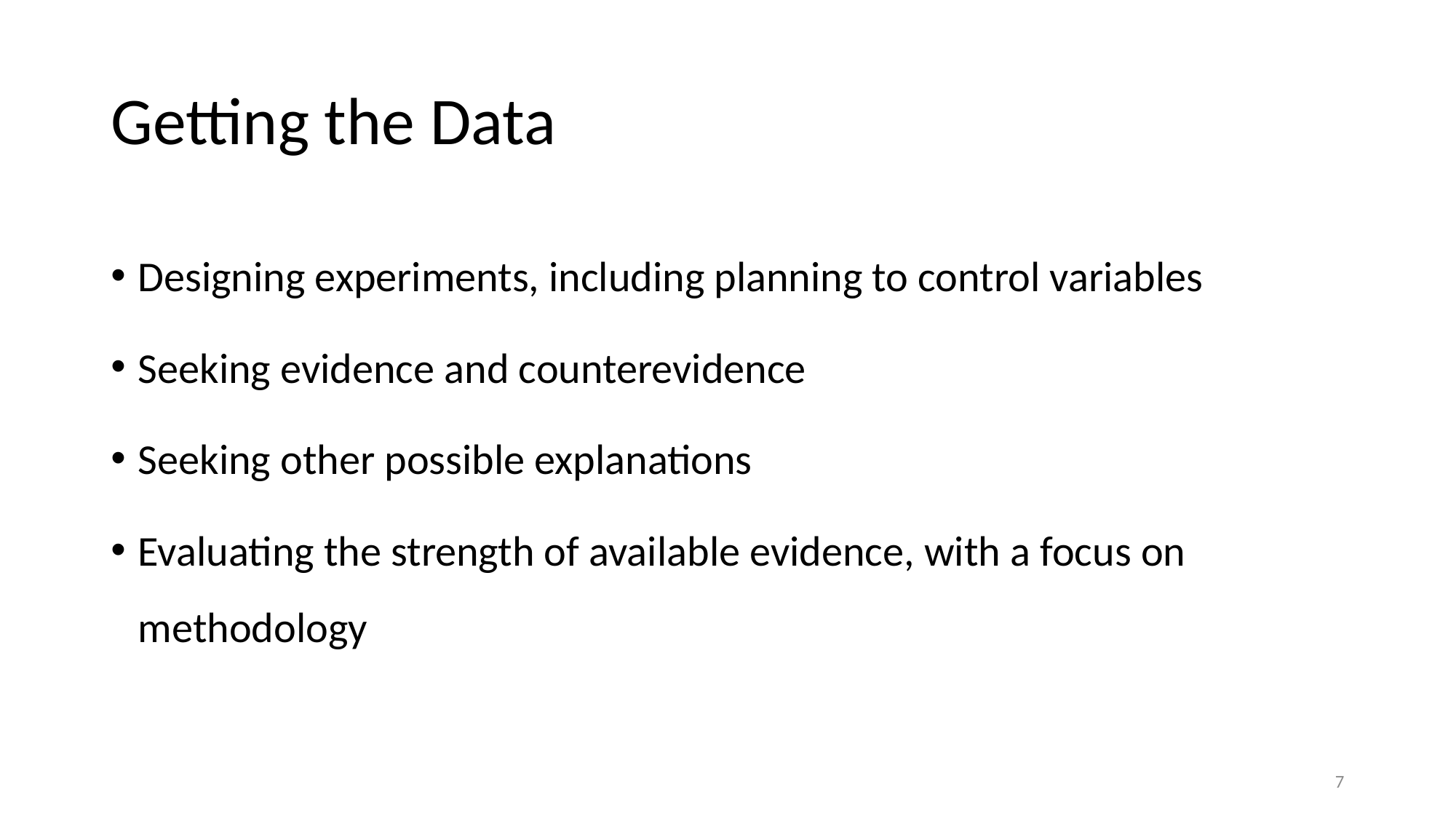

# Getting the Data
Designing experiments, including planning to control variables
Seeking evidence and counterevidence
Seeking other possible explanations
Evaluating the strength of available evidence, with a focus on methodology

7